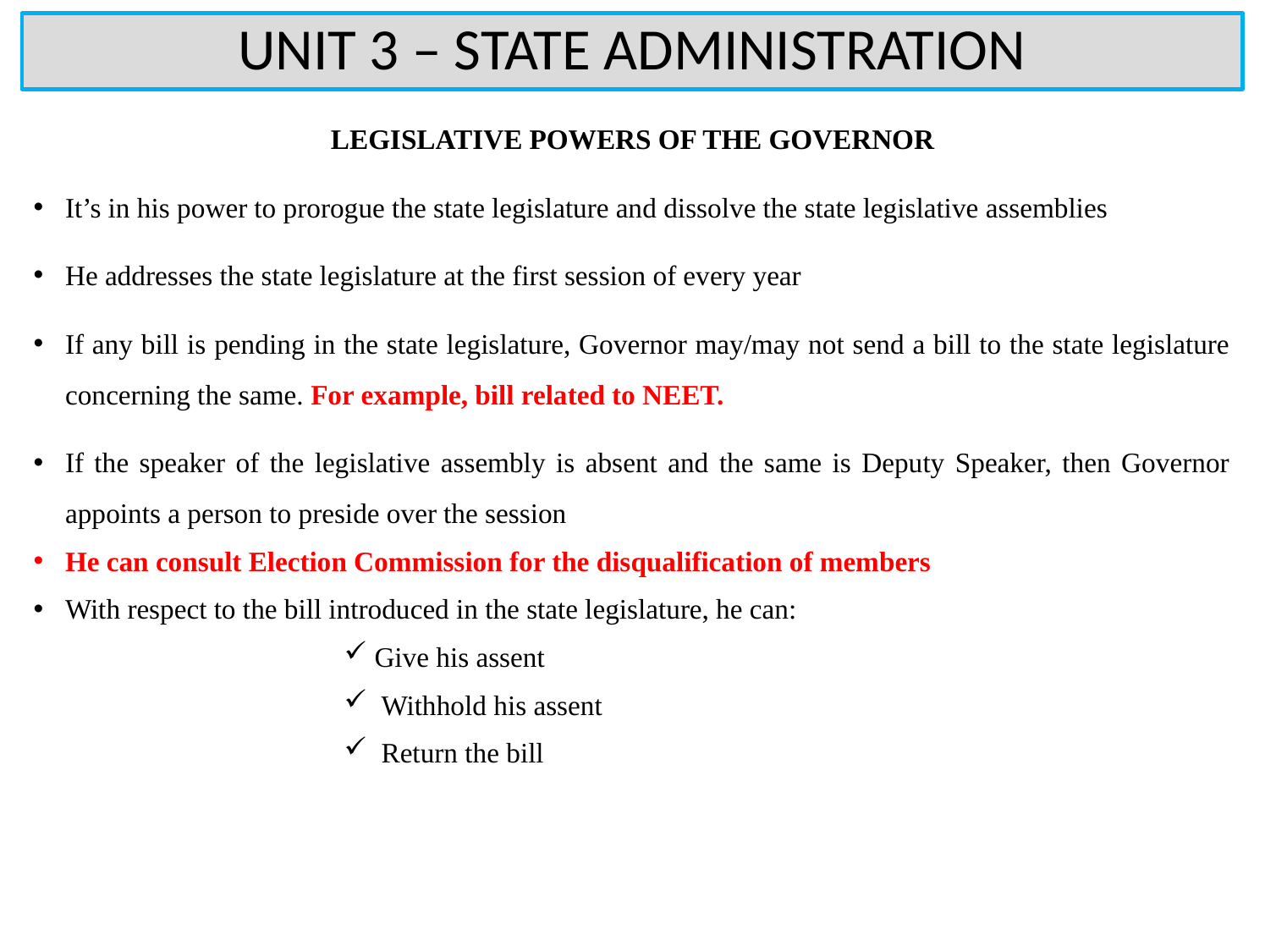

# UNIT 3 – STATE ADMINISTRATION
LEGISLATIVE POWERS OF THE GOVERNOR
It’s in his power to prorogue the state legislature and dissolve the state legislative assemblies
He addresses the state legislature at the first session of every year
If any bill is pending in the state legislature, Governor may/may not send a bill to the state legislature concerning the same. For example, bill related to NEET.
If the speaker of the legislative assembly is absent and the same is Deputy Speaker, then Governor appoints a person to preside over the session
He can consult Election Commission for the disqualification of members
With respect to the bill introduced in the state legislature, he can:
 Give his assent
  Withhold his assent
  Return the bill